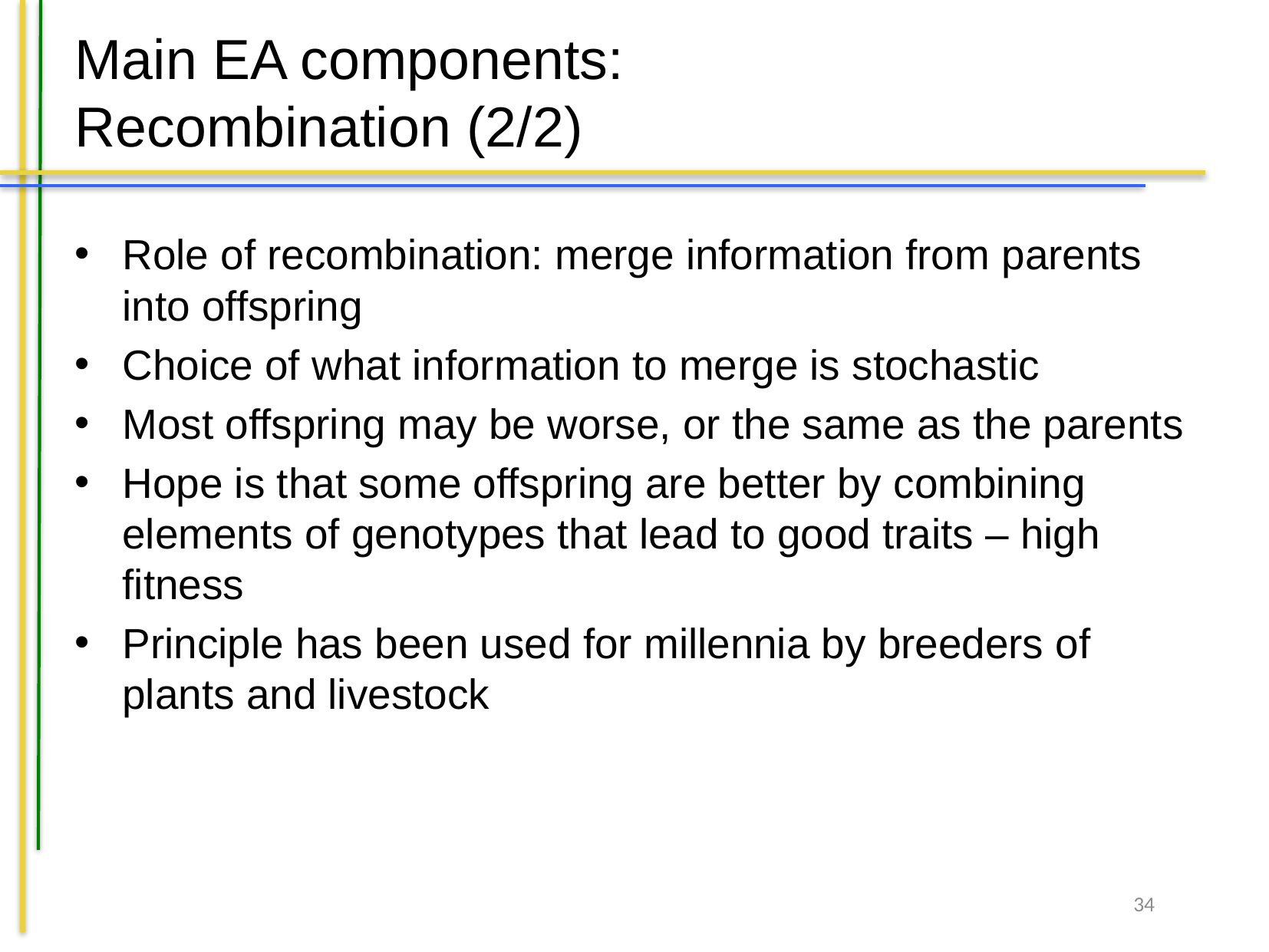

# Main EA components: Recombination (2/2)
Role of recombination: merge information from parents into offspring
Choice of what information to merge is stochastic
Most offspring may be worse, or the same as the parents
Hope is that some offspring are better by combining elements of genotypes that lead to good traits – high fitness
Principle has been used for millennia by breeders of plants and livestock
34